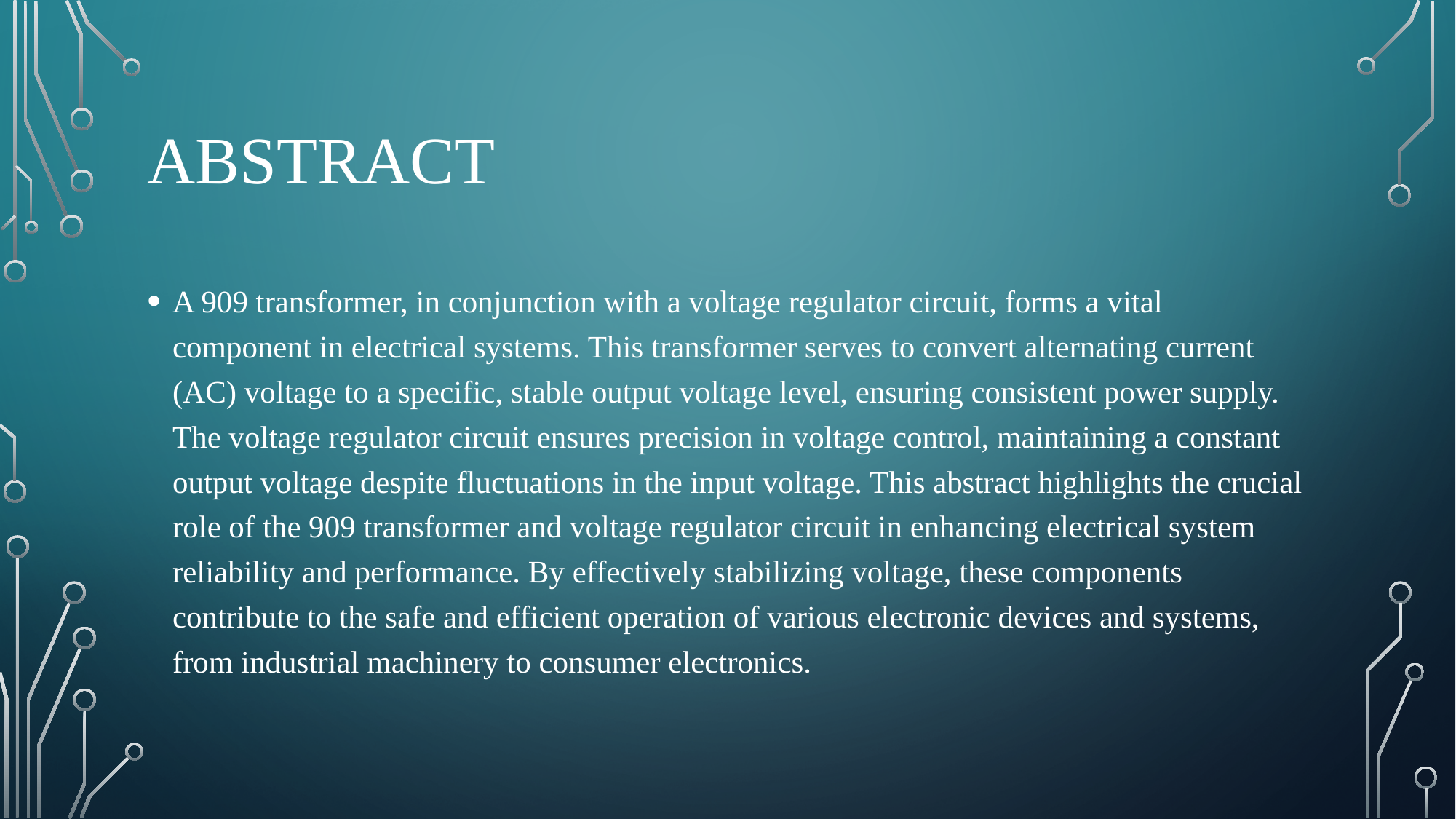

# ABSTRACT
A 909 transformer, in conjunction with a voltage regulator circuit, forms a vital component in electrical systems. This transformer serves to convert alternating current (AC) voltage to a specific, stable output voltage level, ensuring consistent power supply. The voltage regulator circuit ensures precision in voltage control, maintaining a constant output voltage despite fluctuations in the input voltage. This abstract highlights the crucial role of the 909 transformer and voltage regulator circuit in enhancing electrical system reliability and performance. By effectively stabilizing voltage, these components contribute to the safe and efficient operation of various electronic devices and systems, from industrial machinery to consumer electronics.